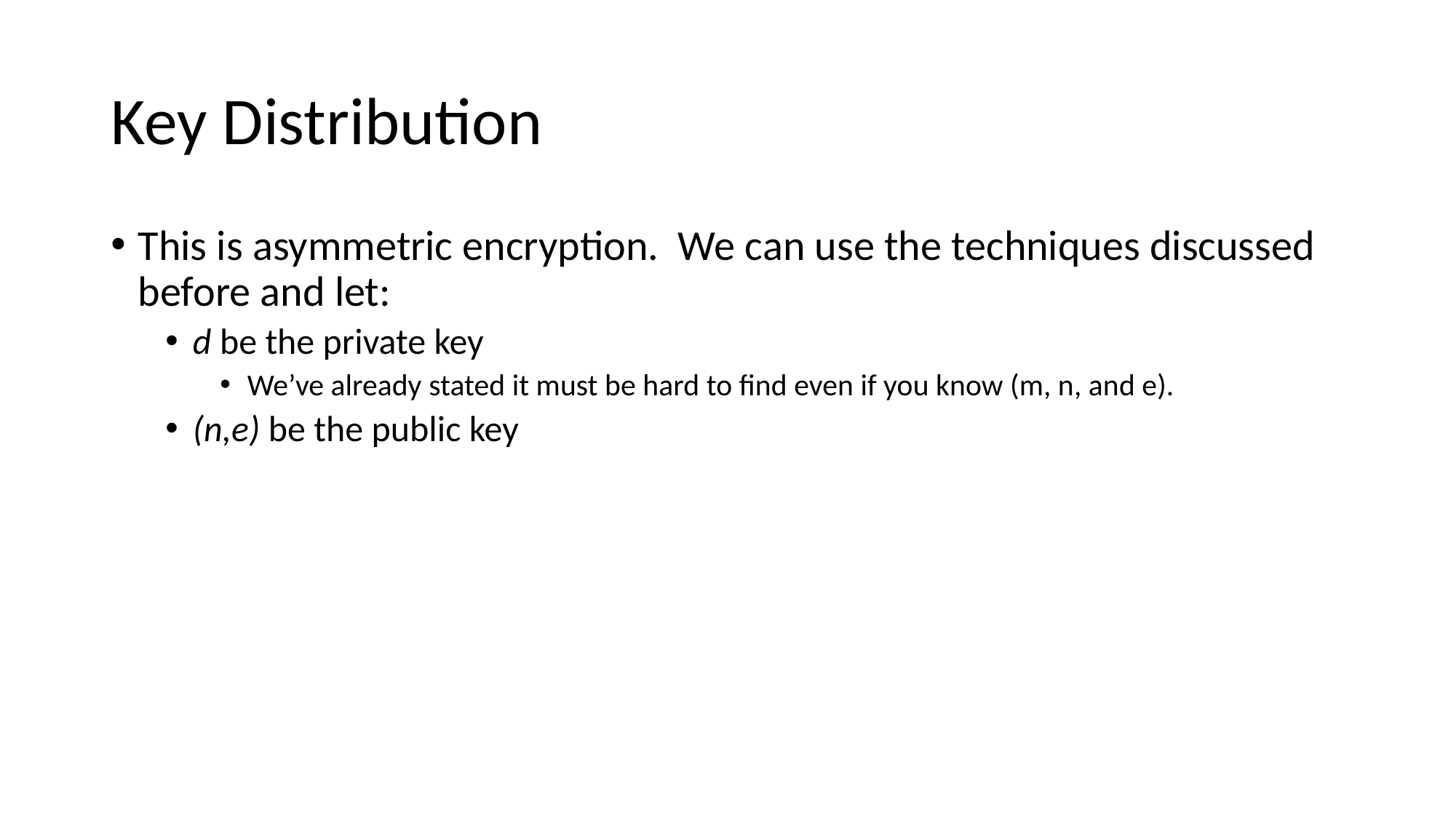

# Key Distribution
This is asymmetric encryption.  We can use the techniques discussed before and let:
d be the private key
We’ve already stated it must be hard to find even if you know (m, n, and e).
(n,e) be the public key